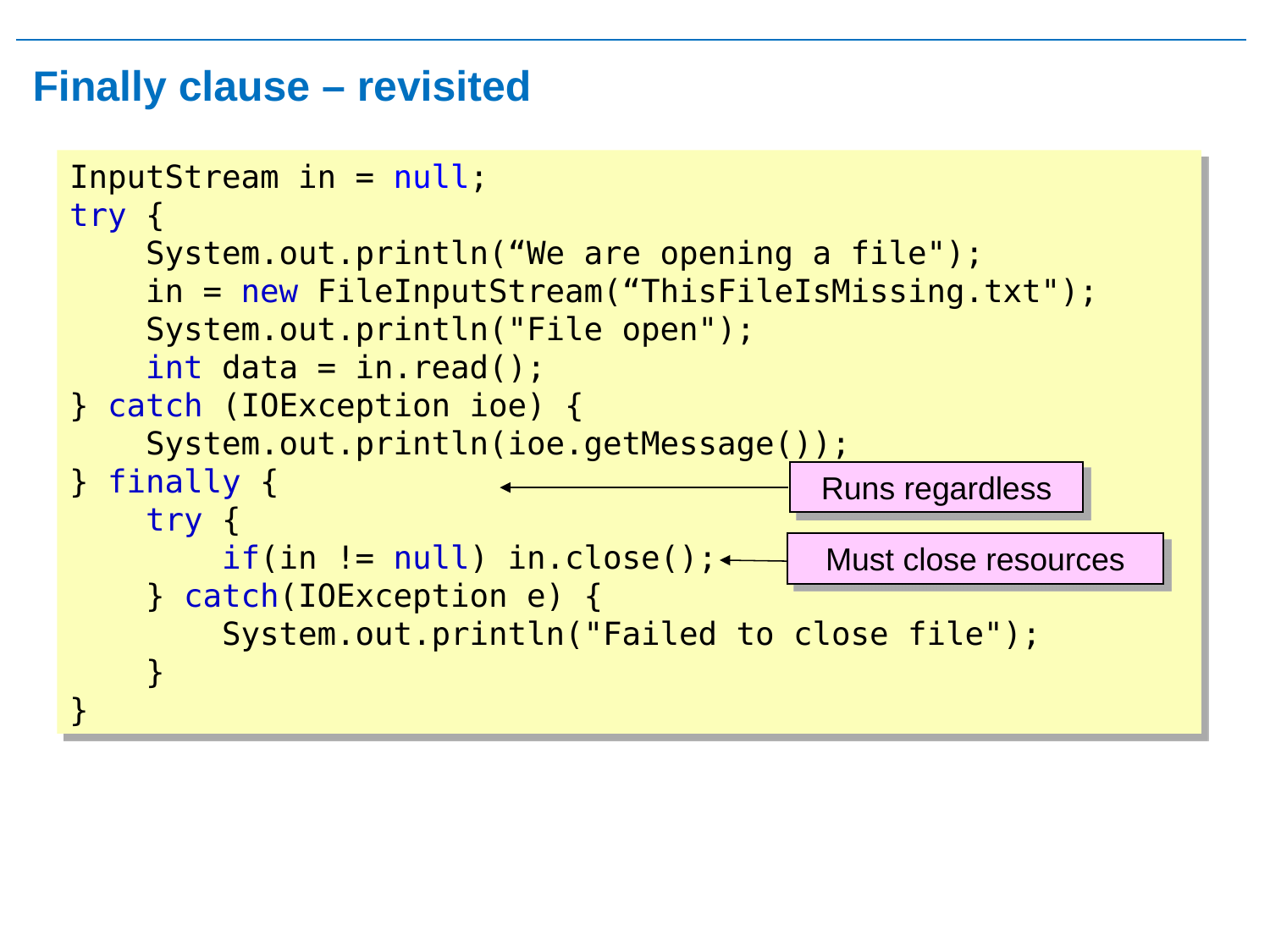

# Finally clause – revisited

InputStream in = null;
try {
    System.out.println(“We are opening a file");
    in = new FileInputStream(“ThisFileIsMissing.txt");
    System.out.println("File open");
    int data = in.read();
} catch (IOException ioe) {
    System.out.println(ioe.getMessage());
} finally {
    try {
        if(in != null) in.close();
    } catch(IOException e) {
        System.out.println("Failed to close file");
    }
}
Runs regardless

Must close resources